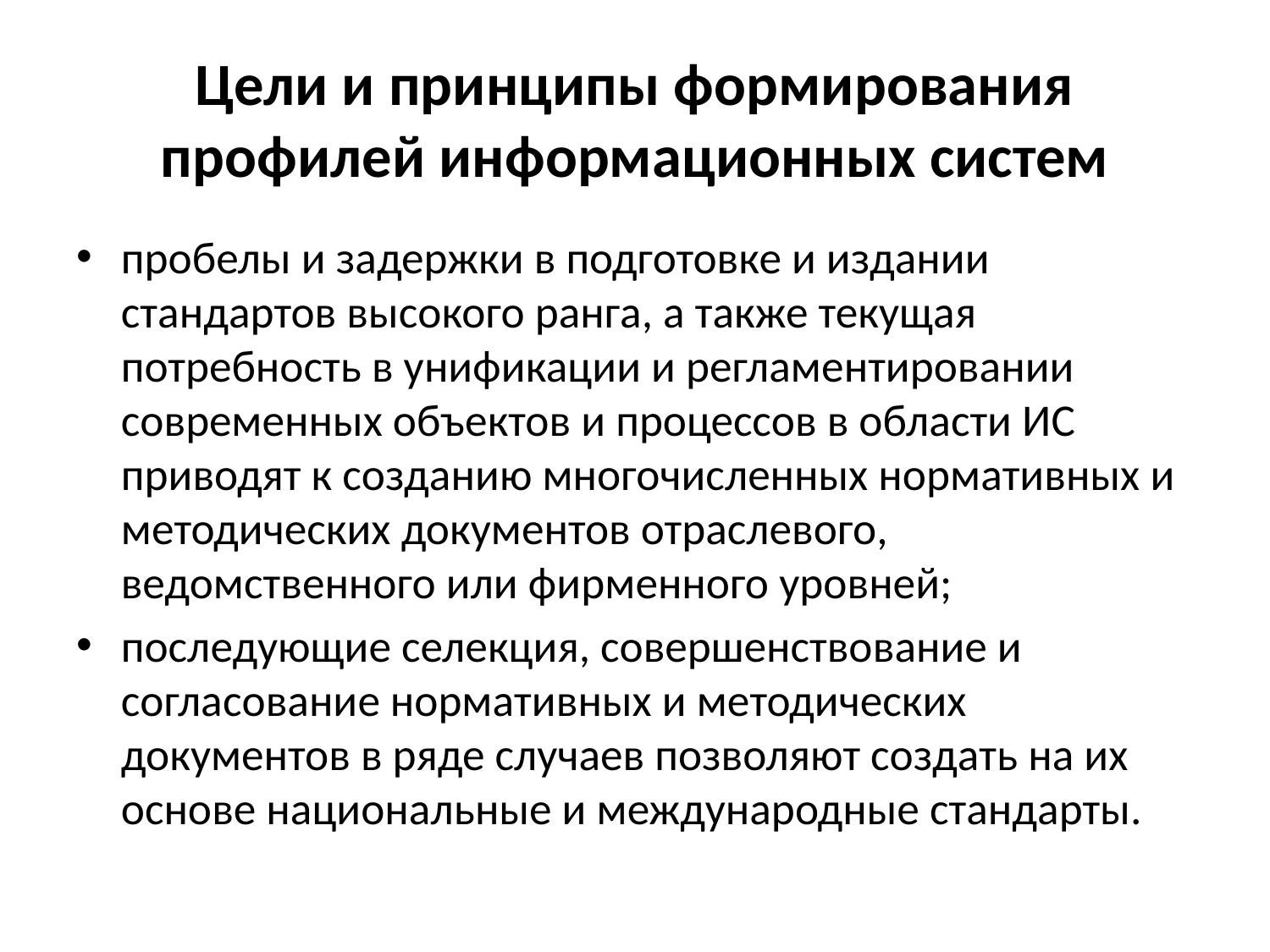

# Цели и принципы формирования профилей информационных систем
пробелы и задержки в подготовке и издании стандартов высокого ранга, а также текущая потребность в унификации и регламентировании современных объектов и процессов в области ИС приводят к созданию многочисленных нормативных и методических документов отраслевого, ведомственного или фирменного уровней;
последующие селекция, совершенствование и согласование нормативных и методических документов в ряде случаев позволяют создать на их основе национальные и международные стандарты.